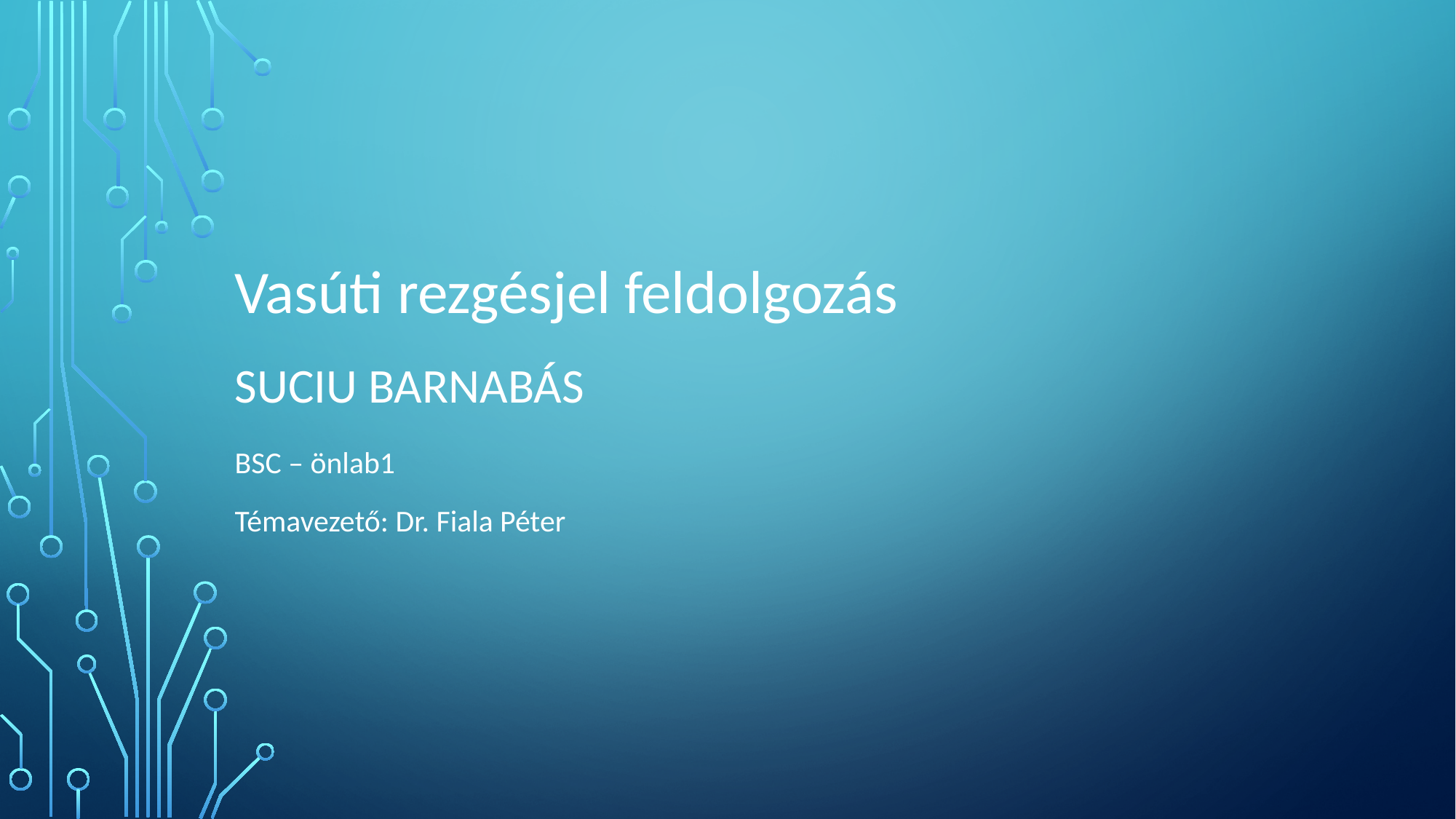

Vasúti rezgésjel feldolgozás
# Suciu Barnabás
BSC – önlab1
Témavezető: Dr. Fiala Péter